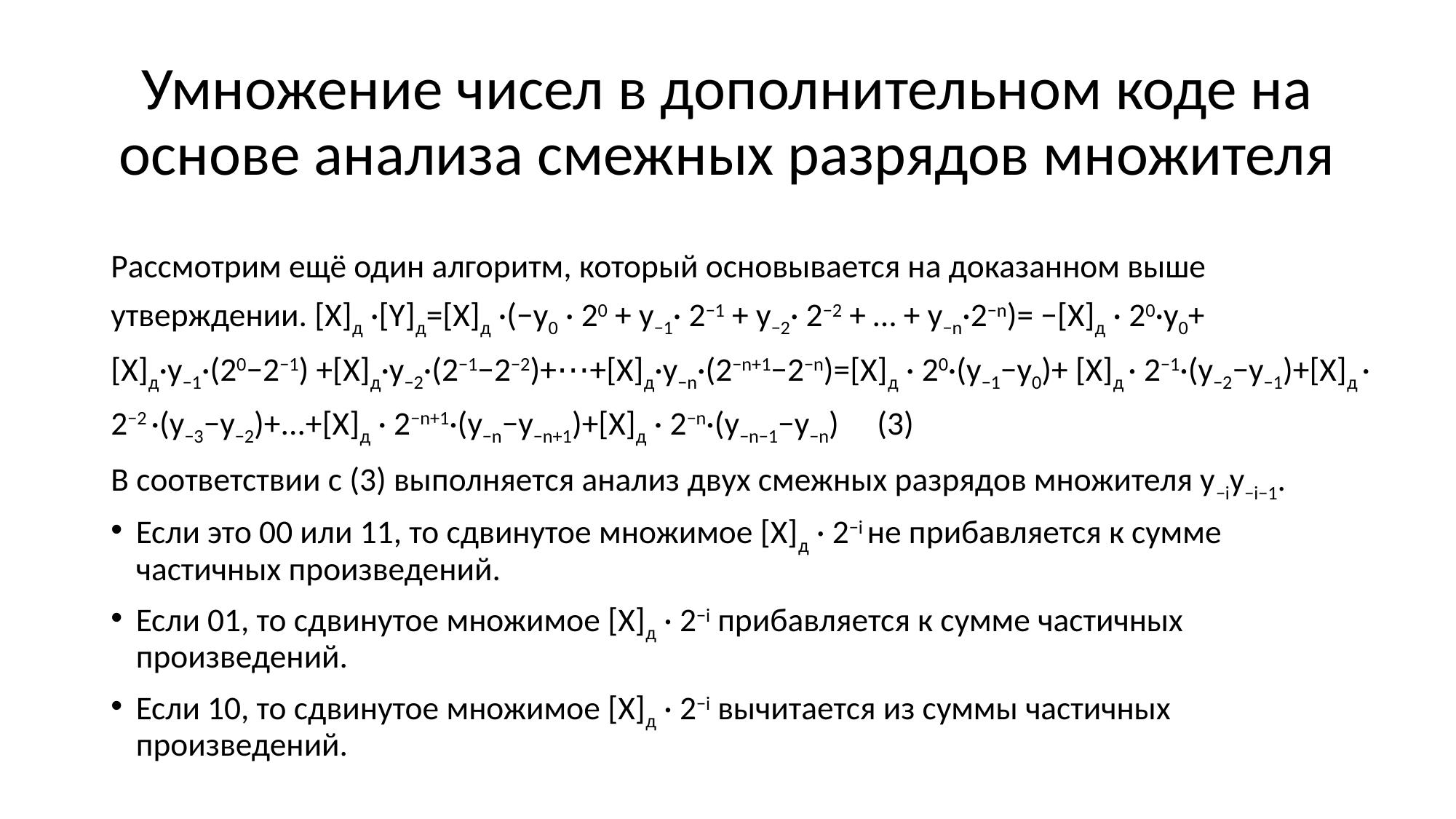

# Умножение чисел в дополнительном коде на основе анализа смежных разрядов множителя
Рассмотрим ещё один алгоритм, который основывается на доказанном выше утверждении. [X]д ·[Y]д=[X]д ·(−y0 · 20 + y−1· 2−1 + y−2· 2−2 + … + y−n·2−n)= −[X]д · 20·y0+[X]д·y−1·(20−2−1) +[X]д·y−2·(2−1−2−2)+⋯+[X]д·y−n·(2−n+1−2−n)=[X]д · 20·(y−1−y0)+ [X]д · 2−1·(y−2−y−1)+[X]д · 2−2 ·(y−3−y−2)+...+[X]д · 2−n+1·(y−n−y−n+1)+[X]д · 2−n·(y−n−1−y−n) 	(3)
В соответствии с (3) выполняется анализ двух смежных разрядов множителя y−iy−i−1.
Если это 00 или 11, то сдвинутое множимое [X]д · 2−i не прибавляется к сумме частичных произведений.
Если 01, то сдвинутое множимое [X]д · 2−i прибавляется к сумме частичных произведений.
Если 10, то сдвинутое множимое [X]д · 2−i вычитается из суммы частичных произведений.